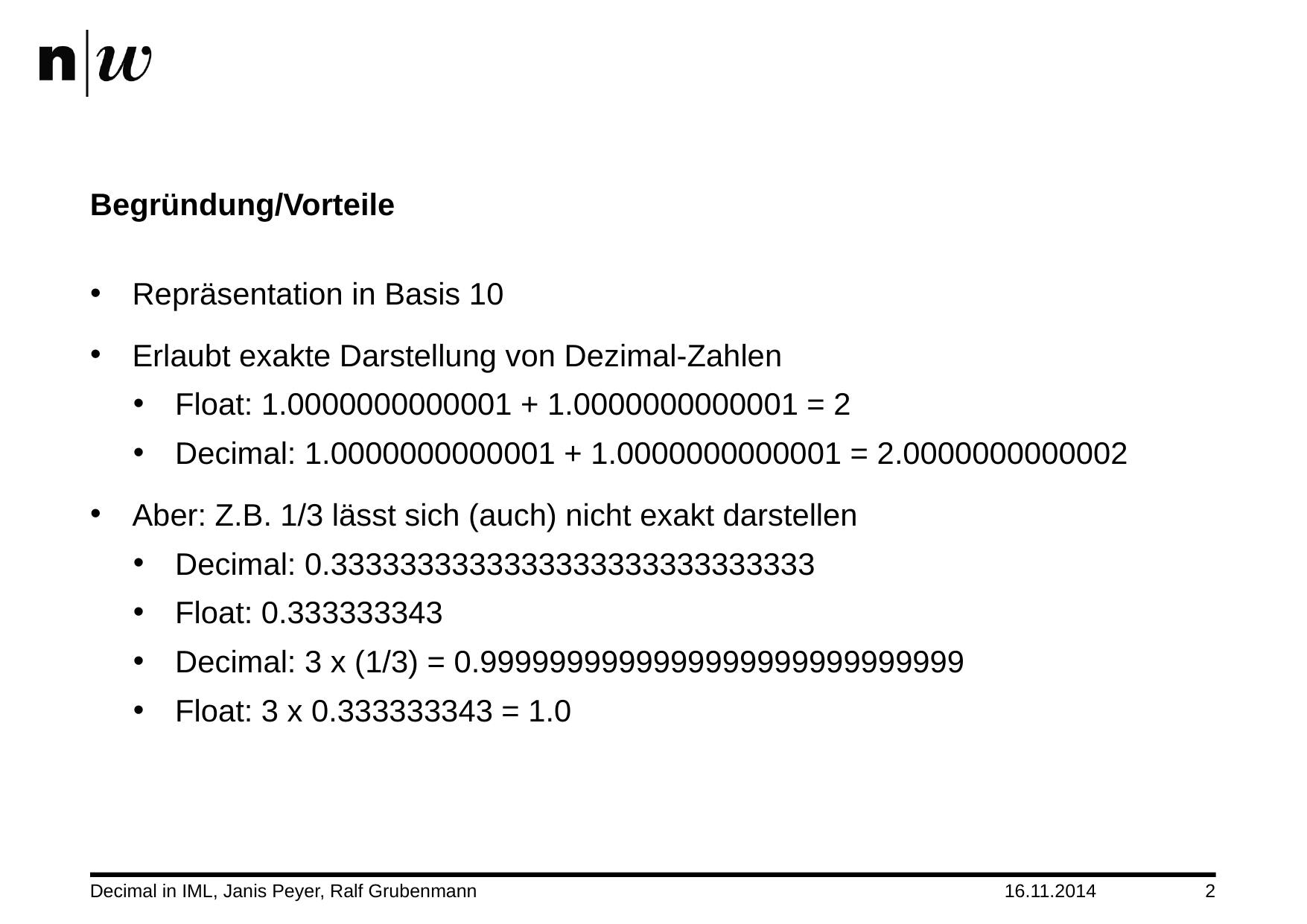

# Begründung/Vorteile
Repräsentation in Basis 10
Erlaubt exakte Darstellung von Dezimal-Zahlen
Float: 1.0000000000001 + 1.0000000000001 = 2
Decimal: 1.0000000000001 + 1.0000000000001 = 2.0000000000002
Aber: Z.B. 1/3 lässt sich (auch) nicht exakt darstellen
Decimal: 0.3333333333333333333333333333
Float: 0.333333343
Decimal: 3 x (1/3) = 0.9999999999999999999999999999
Float: 3 x 0.333333343 = 1.0
Decimal in IML, Janis Peyer, Ralf Grubenmann
16.11.2014
2